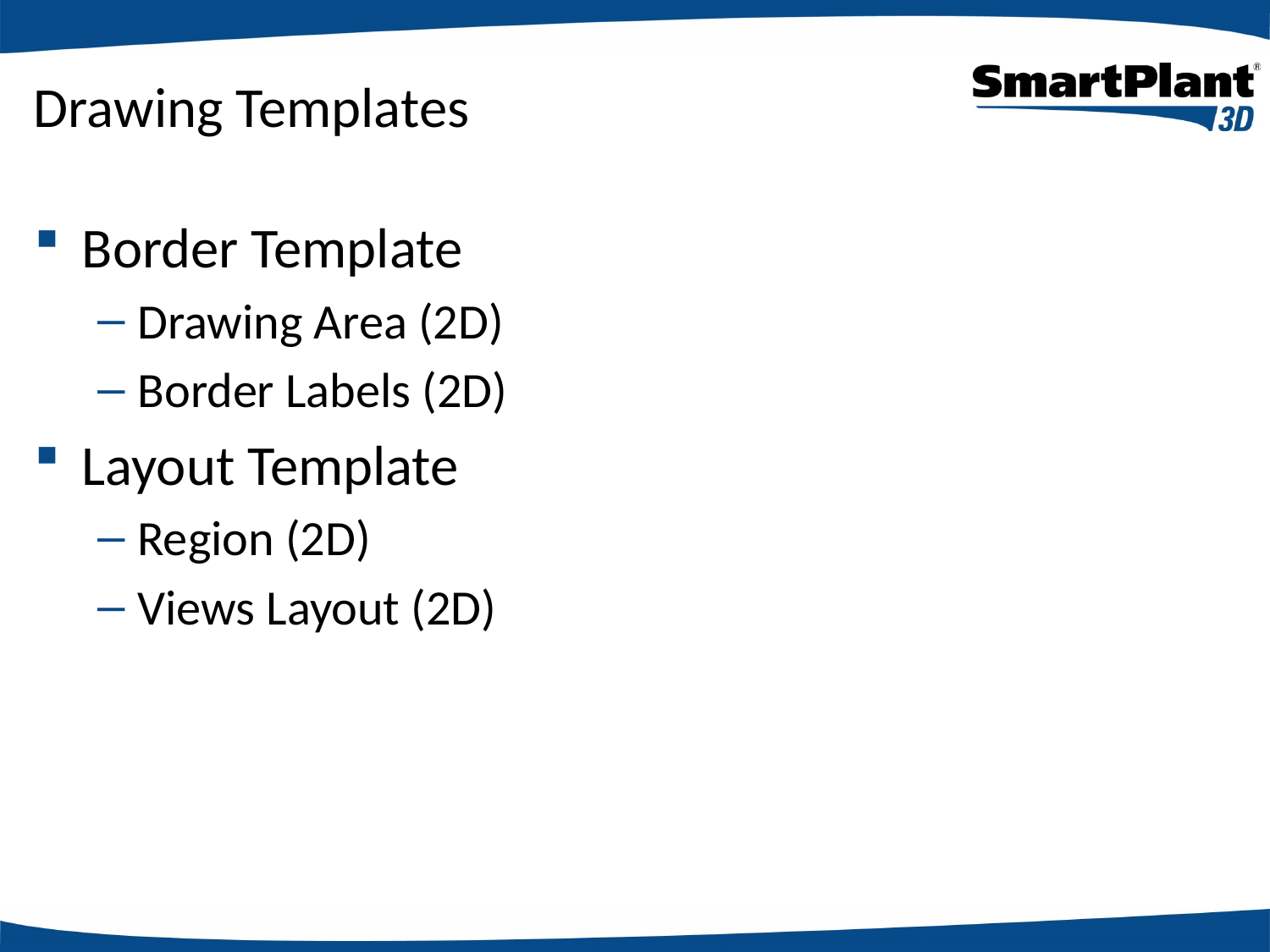

# Drawing Templates
Border Template
Drawing Area (2D)
Border Labels (2D)
Layout Template
Region (2D)
Views Layout (2D)